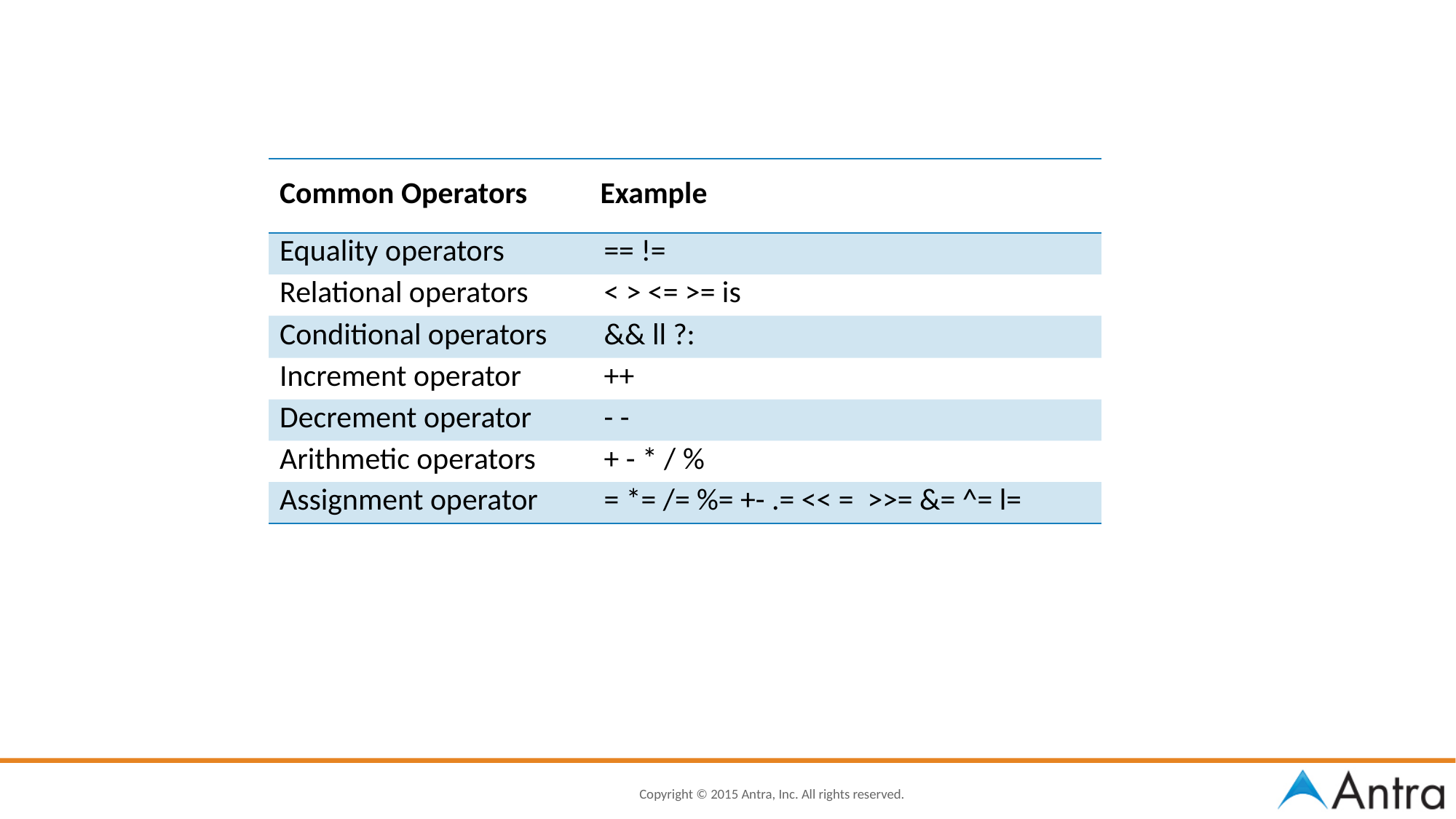

| Common Operators | Example |
| --- | --- |
| Equality operators | == != |
| Relational operators | < > <= >= is |
| Conditional operators | && ll ?: |
| Increment operator | ++ |
| Decrement operator | - - |
| Arithmetic operators | + - \* / % |
| Assignment operator | = \*= /= %= +- .= << = >>= &= ^= l= |